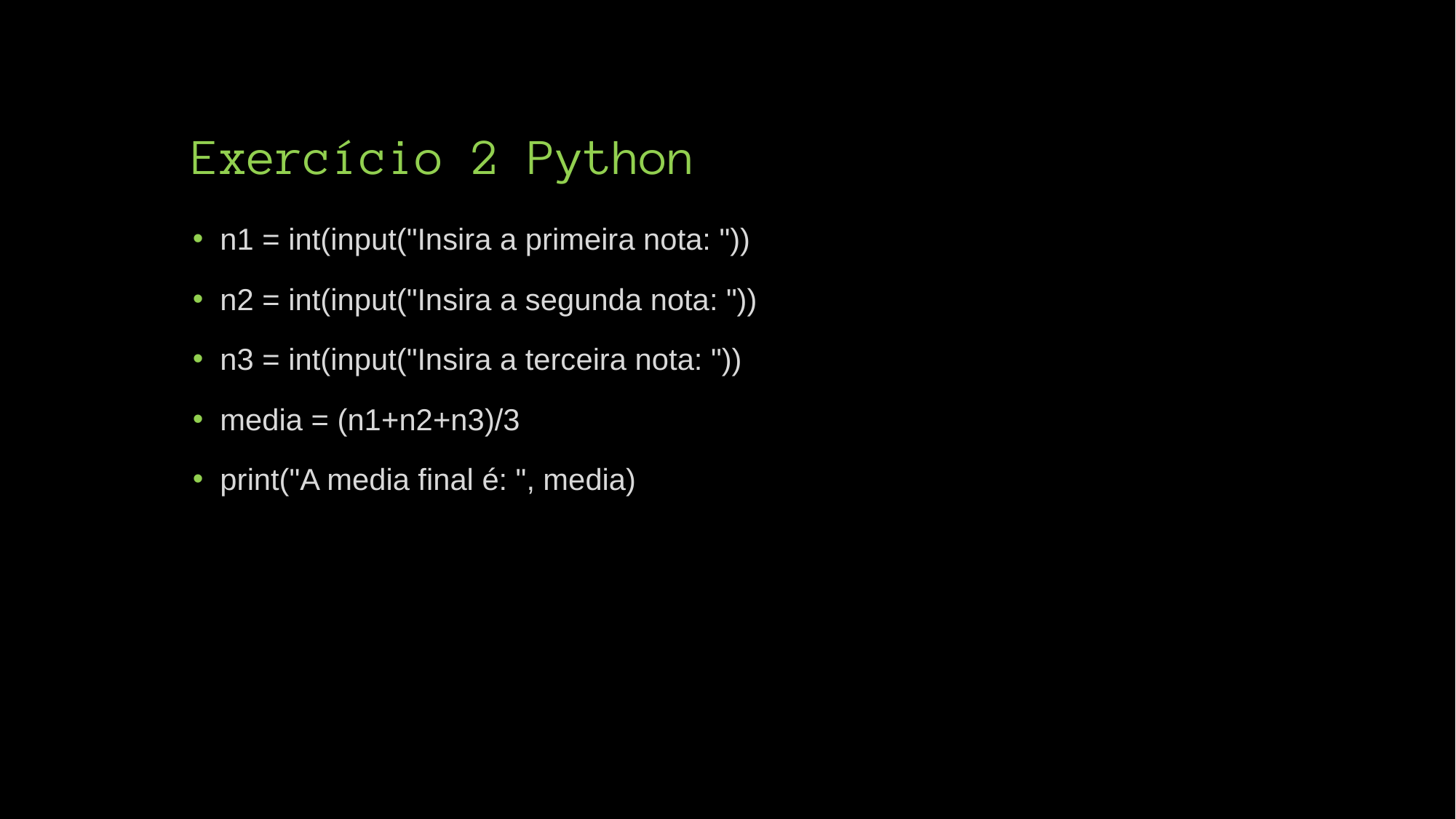

# Exercício 2 Python
n1 = int(input("Insira a primeira nota: "))
n2 = int(input("Insira a segunda nota: "))
n3 = int(input("Insira a terceira nota: "))
media = (n1+n2+n3)/3
print("A media final é: ", media)